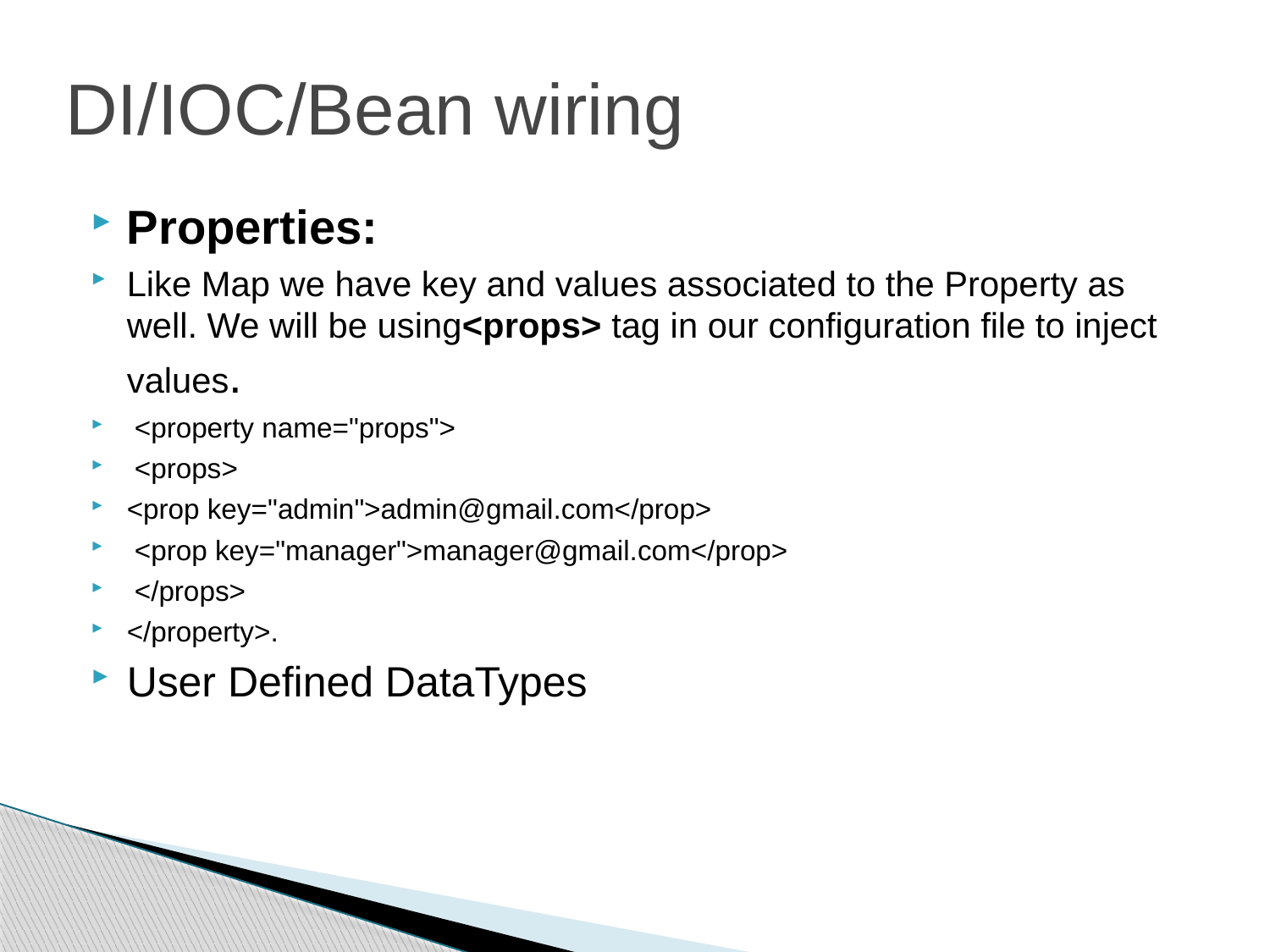

# DI/IOC/Bean wiring
Properties:
Like Map we have key and values associated to the Property as well. We will be using<props> tag in our configuration file to inject values.
 <property name="props">
 <props>
<prop key="admin">admin@gmail.com</prop>
 <prop key="manager">manager@gmail.com</prop>
 </props>
</property>.
User Defined DataTypes